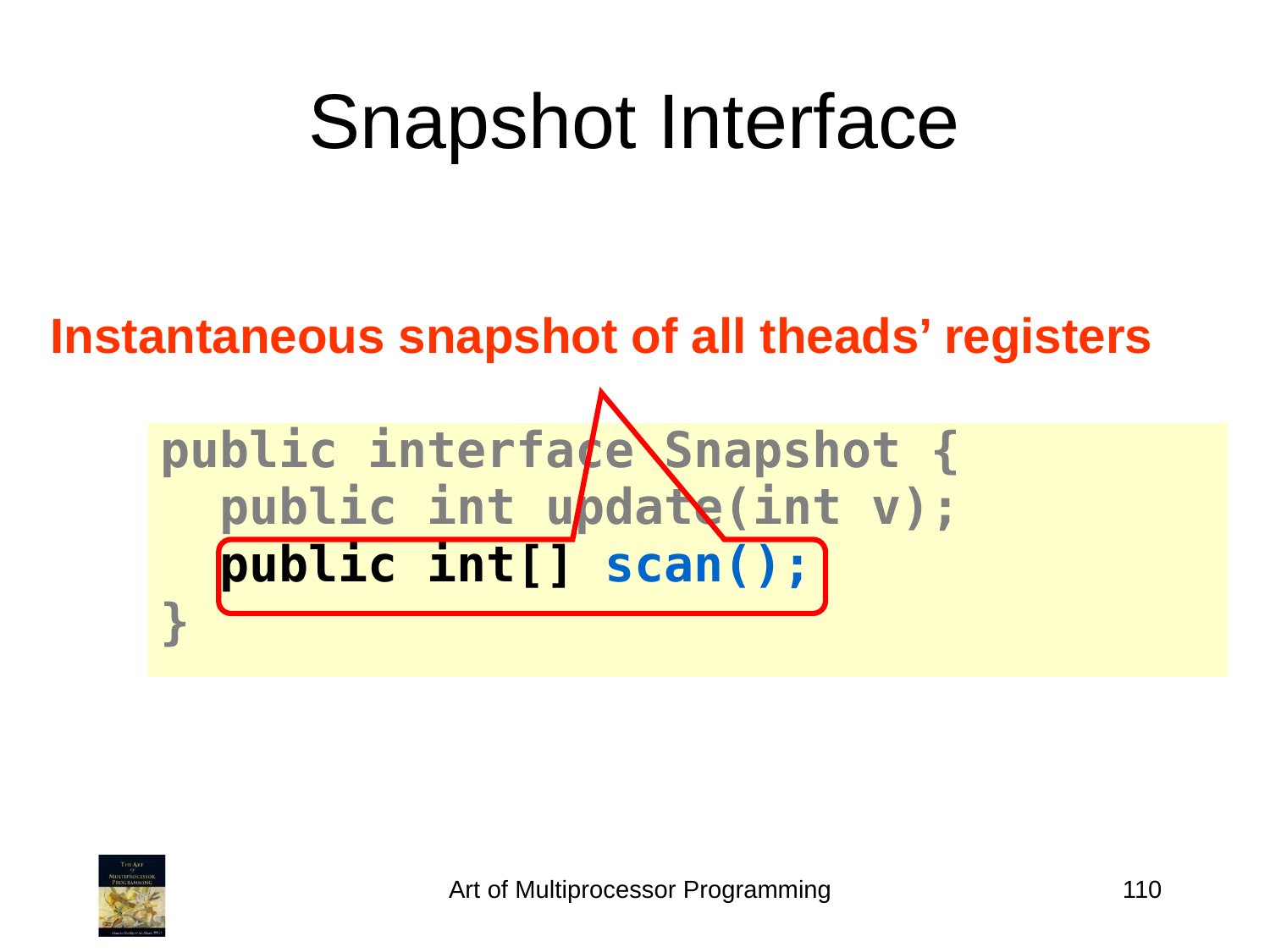

Snapshot Interface
Instantaneous snapshot of all theads’ registers
public interface Snapshot {
  public int update(int v);
  public int[] scan();
}

Art of Multiprocessor Programming
110